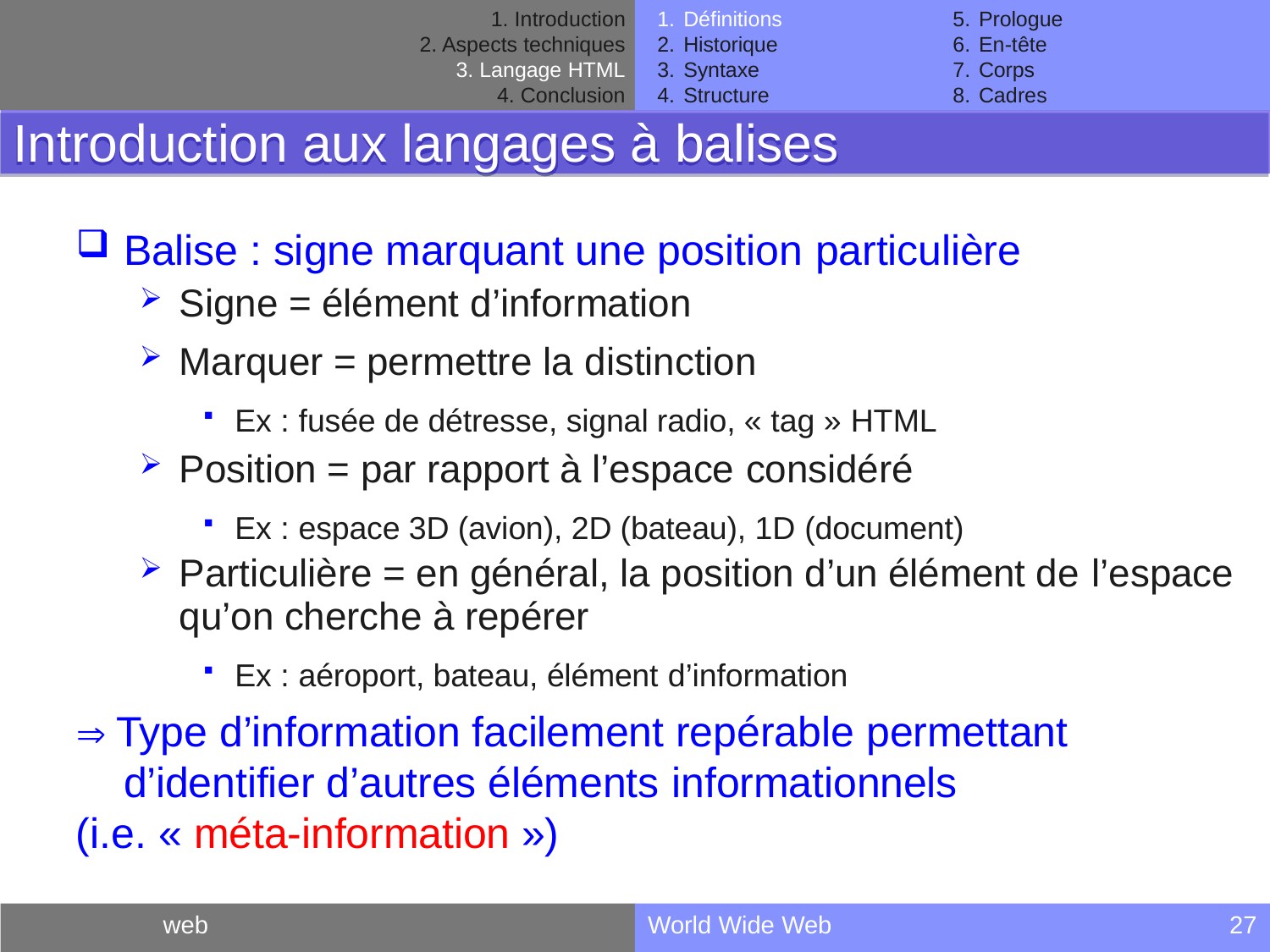

Introduction
Aspects techniques
Langage HTML
Conclusion
Définitions
Historique
Syntaxe
Structure
Prologue
En-tête
Corps
Cadres

Introduction aux langages à balises
Balise : signe marquant une position particulière
Signe = élément d’information
Marquer = permettre la distinction
Ex : fusée de détresse, signal radio, « tag » HTML
Position = par rapport à l’espace considéré
Ex : espace 3D (avion), 2D (bateau), 1D (document)
Particulière = en général, la position d’un élément de l’espace
qu’on cherche à repérer
Ex : aéroport, bateau, élément d’information
⇒ Type d’information facilement repérable permettant  d’identifier d’autres éléments informationnels
(i.e. « méta-information »)

web
World Wide Web
27